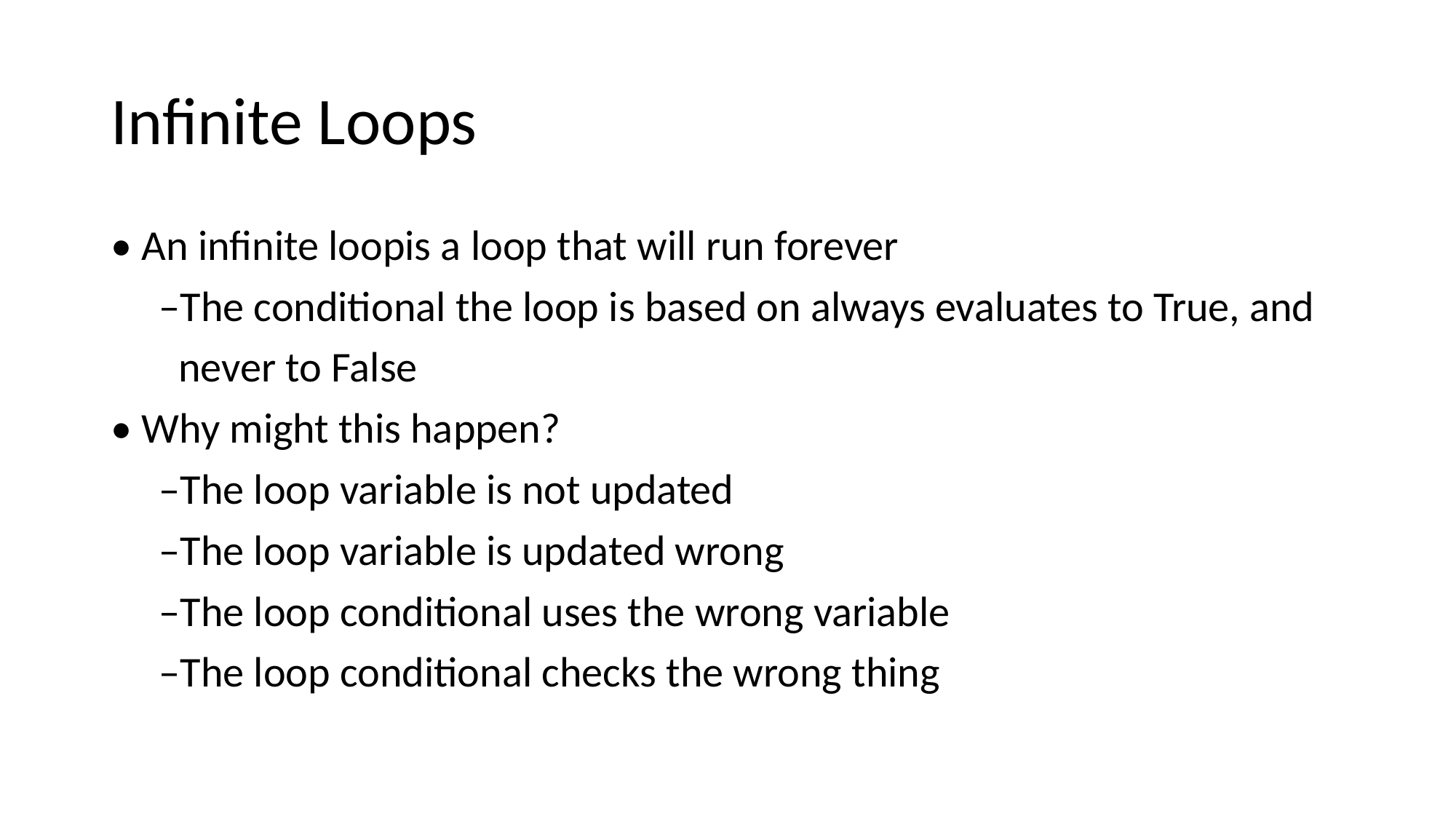

# Infinite Loops
• An infinite loopis a loop that will run forever
     –The conditional the loop is based on always evaluates to True, and
       never to False
• Why might this happen?
     –The loop variable is not updated
     –The loop variable is updated wrong
     –The loop conditional uses the wrong variable
     –The loop conditional checks the wrong thing